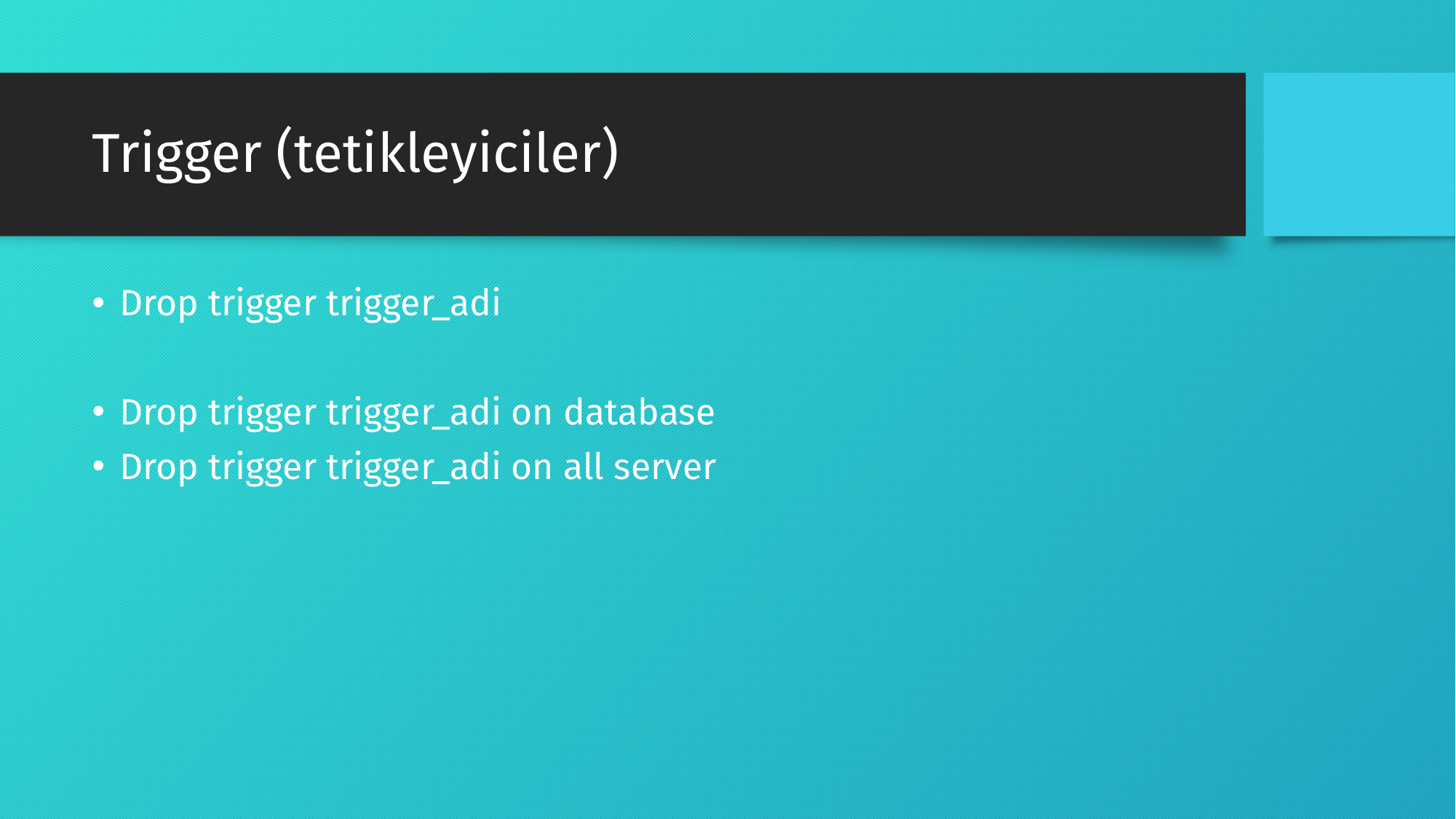

# Trigger (tetikleyiciler)
Drop trigger trigger_adi

Drop trigger trigger_adi on database
Drop trigger trigger_adi on all server